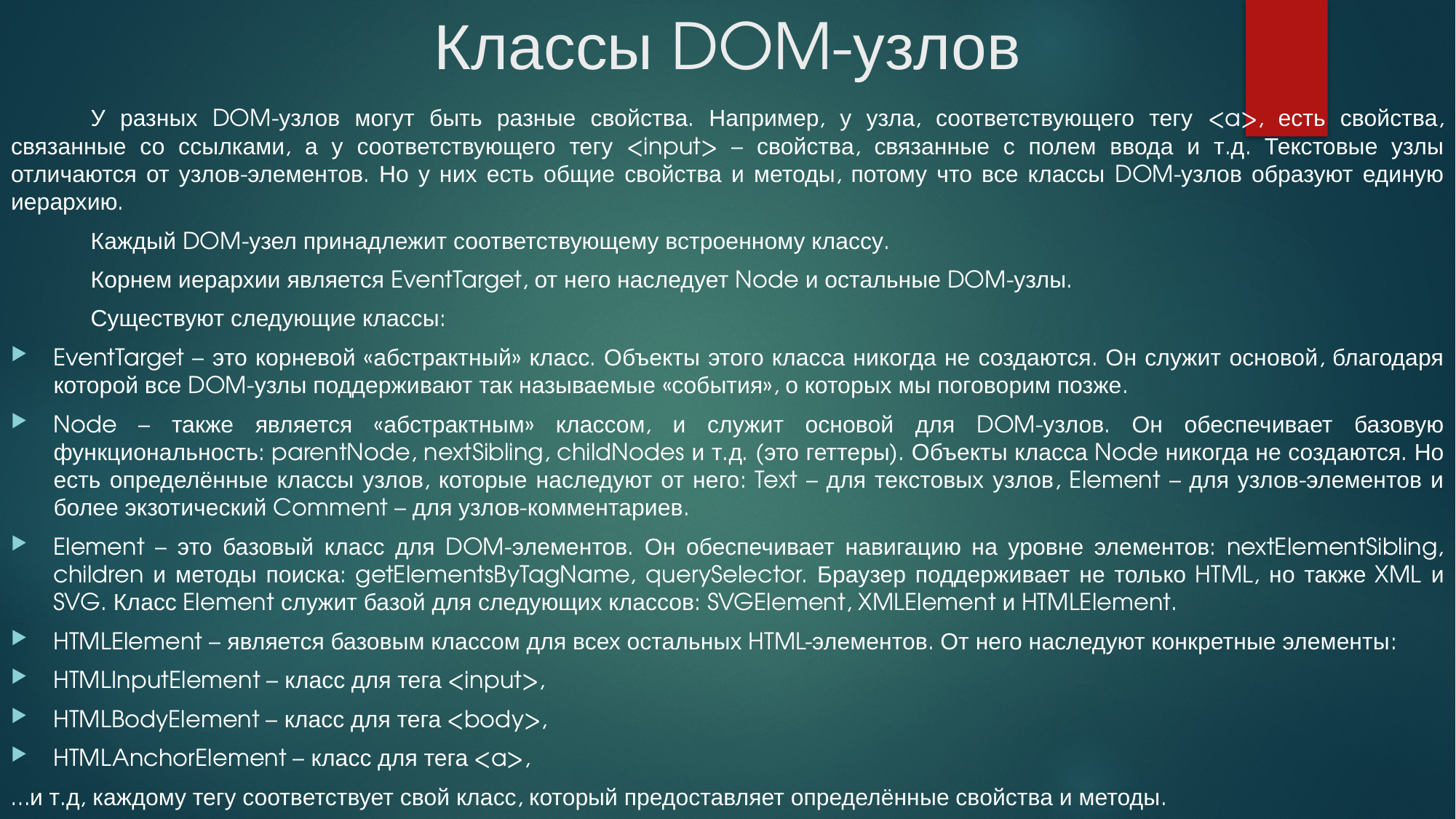

# Классы DOM-узлов
	У разных DOM-узлов могут быть разные свойства. Например, у узла, соответствующего тегу <a>, есть свойства, связанные со ссылками, а у соответствующего тегу <input> – свойства, связанные с полем ввода и т.д. Текстовые узлы отличаются от узлов-элементов. Но у них есть общие свойства и методы, потому что все классы DOM-узлов образуют единую иерархию.
	Каждый DOM-узел принадлежит соответствующему встроенному классу.
	Корнем иерархии является EventTarget, от него наследует Node и остальные DOM-узлы.
	Существуют следующие классы:
EventTarget – это корневой «абстрактный» класс. Объекты этого класса никогда не создаются. Он служит основой, благодаря которой все DOM-узлы поддерживают так называемые «события», о которых мы поговорим позже.
Node – также является «абстрактным» классом, и служит основой для DOM-узлов. Он обеспечивает базовую функциональность: parentNode, nextSibling, childNodes и т.д. (это геттеры). Объекты класса Node никогда не создаются. Но есть определённые классы узлов, которые наследуют от него: Text – для текстовых узлов, Element – для узлов-элементов и более экзотический Comment – для узлов-комментариев.
Element – это базовый класс для DOM-элементов. Он обеспечивает навигацию на уровне элементов: nextElementSibling, children и методы поиска: getElementsByTagName, querySelector. Браузер поддерживает не только HTML, но также XML и SVG. Класс Element служит базой для следующих классов: SVGElement, XMLElement и HTMLElement.
HTMLElement – является базовым классом для всех остальных HTML-элементов. От него наследуют конкретные элементы:
HTMLInputElement – класс для тега <input>,
HTMLBodyElement – класс для тега <body>,
HTMLAnchorElement – класс для тега <a>,
…и т.д, каждому тегу соответствует свой класс, который предоставляет определённые свойства и методы.